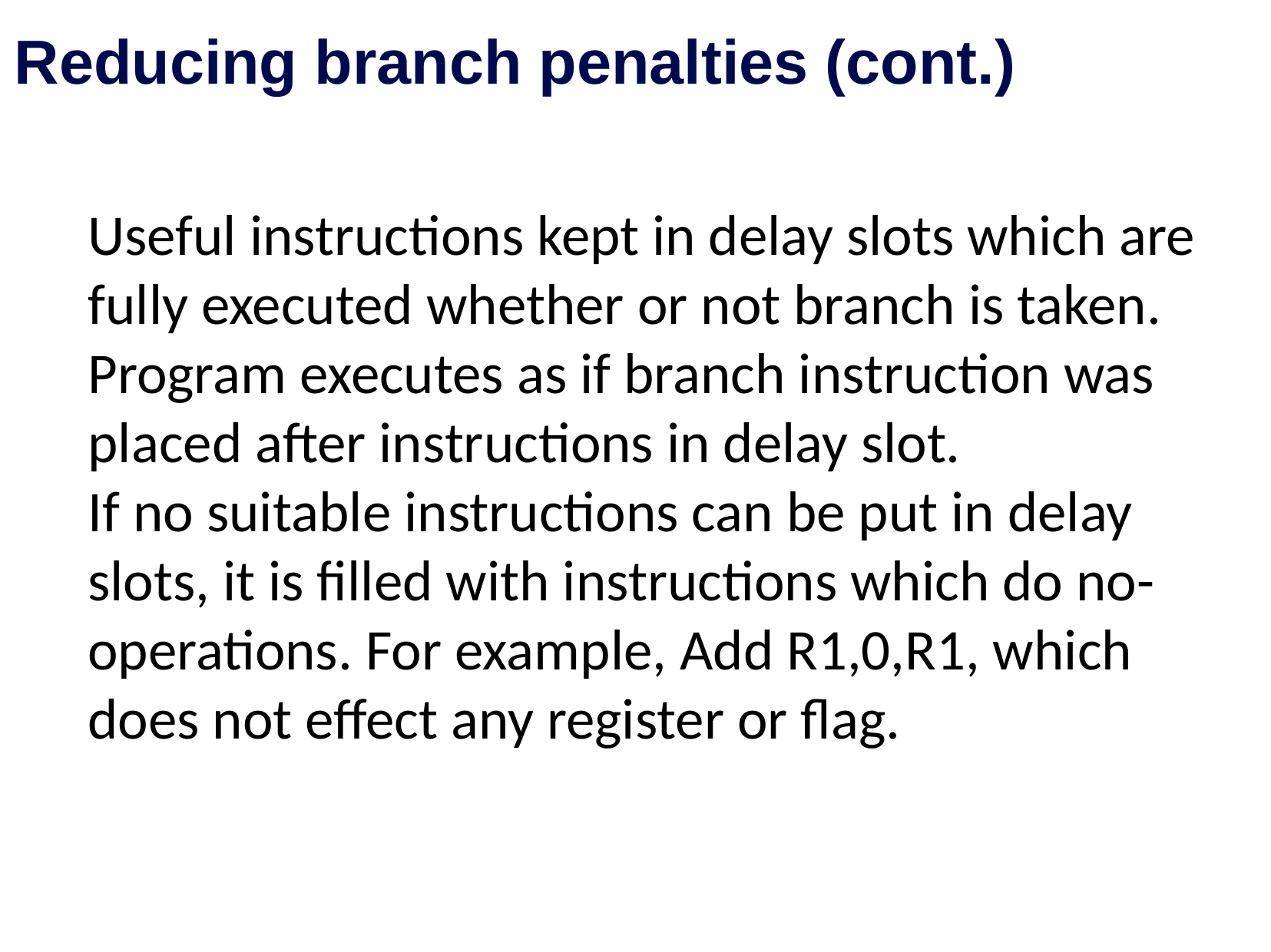

# Reducing branch penalties (cont.)
Useful instructions kept in delay slots which are fully executed whether or not branch is taken.
Program executes as if branch instruction was placed after instructions in delay slot.
If no suitable instructions can be put in delay slots, it is filled with instructions which do no-operations. For example, Add R1,0,R1, which does not effect any register or flag.